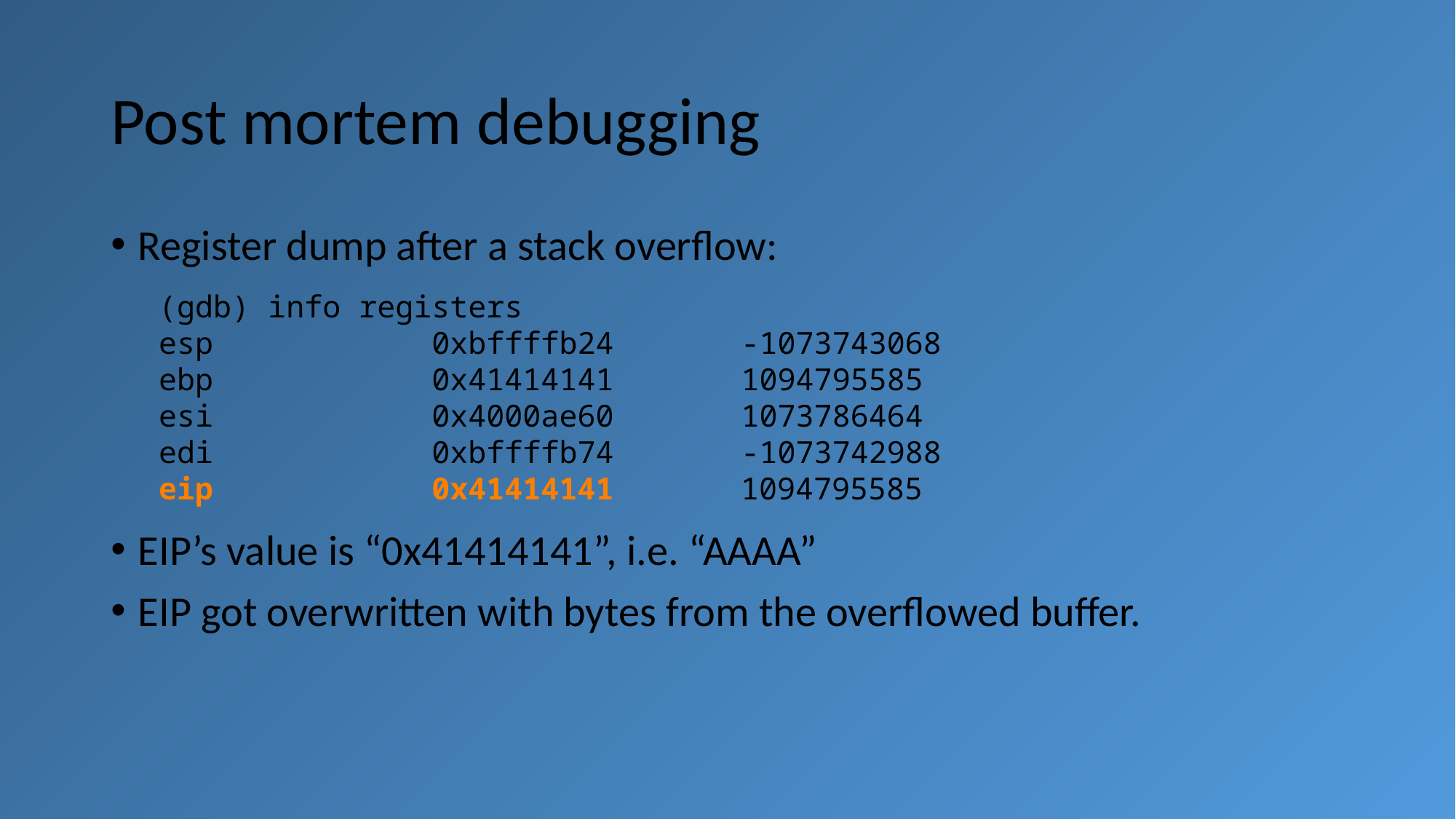

# Post mortem debugging
Register dump after a stack overflow:

EIP’s value is “0x41414141”, i.e. “AAAA”
EIP got overwritten with bytes from the overflowed buffer.
(gdb) info registers
esp            0xbffffb24       -1073743068
ebp            0x41414141       1094795585
esi            0x4000ae60       1073786464
edi            0xbffffb74       -1073742988
eip            0x41414141       1094795585